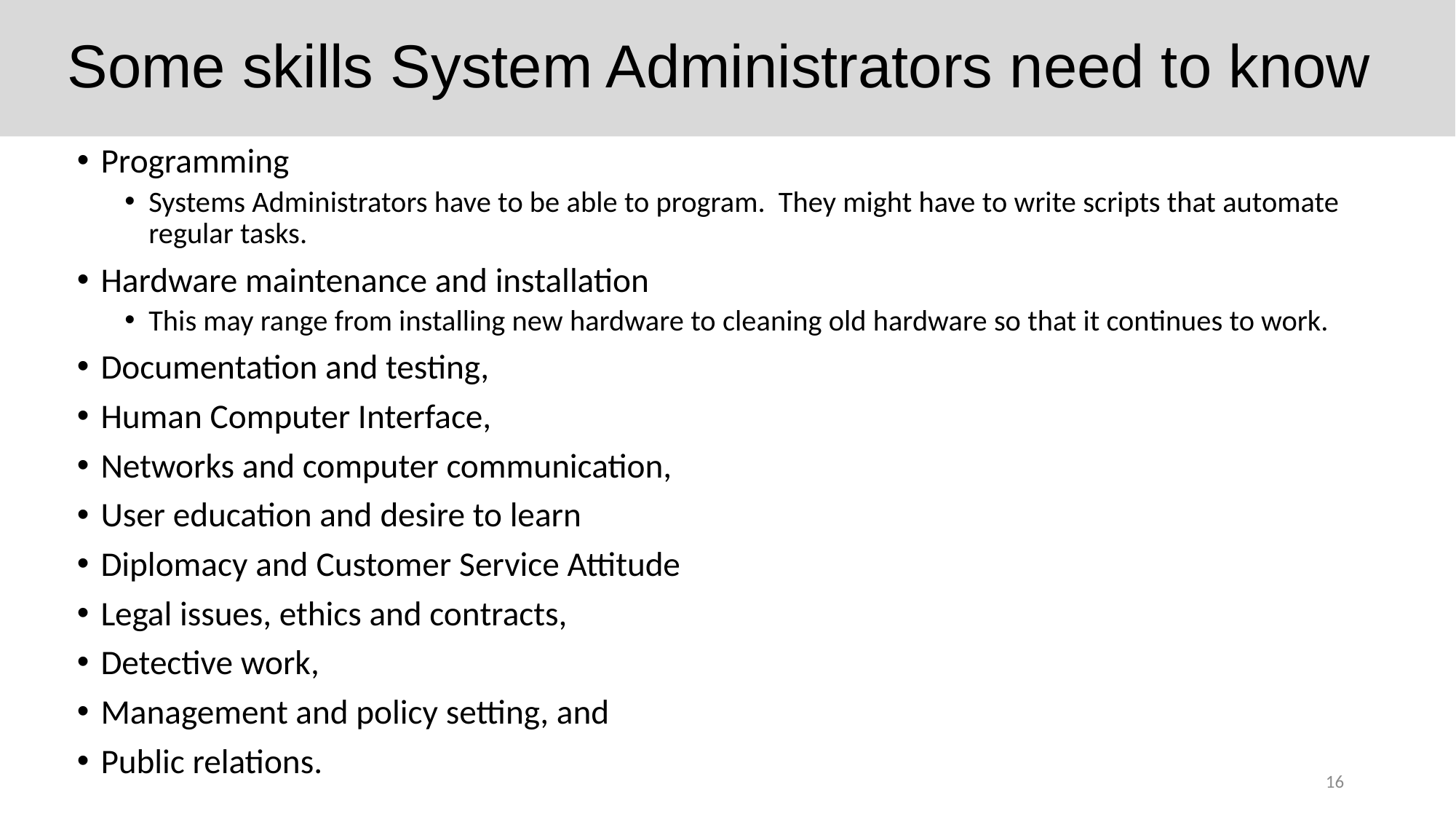

Some skills System Administrators need to know
Programming
Systems Administrators have to be able to program.  They might have to write scripts that automate regular tasks.
Hardware maintenance and installation
This may range from installing new hardware to cleaning old hardware so that it continues to work.
Documentation and testing,
Human Computer Interface,
Networks and computer communication,
User education and desire to learn
Diplomacy and Customer Service Attitude
Legal issues, ethics and contracts,
Detective work,
Management and policy setting, and
Public relations.
16